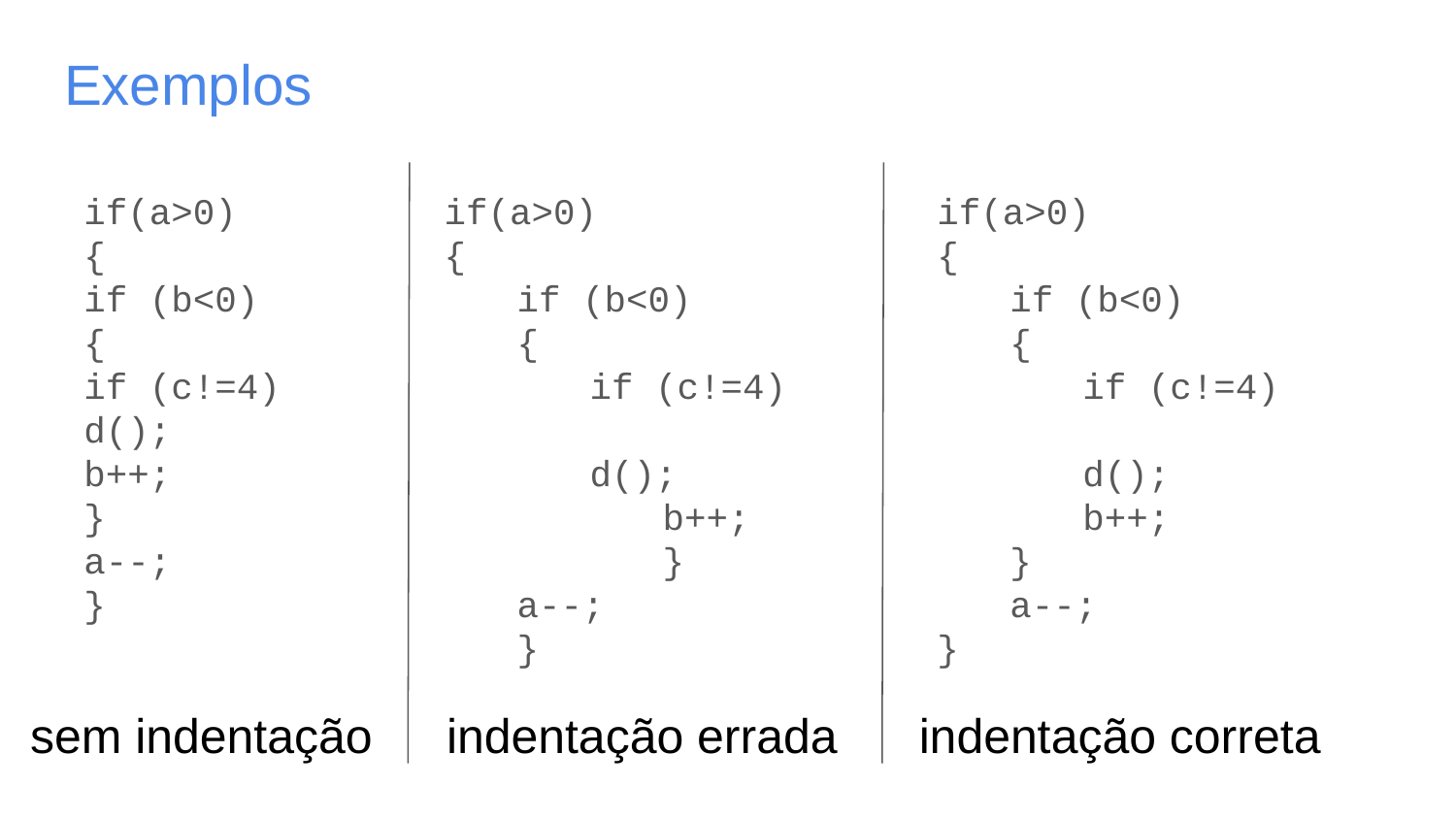

# Exemplos
if(a>0)
{
if (b<0)
{
if (c!=4)
d();
b++;
}
a--;
}

if(a>0)
{
if (b<0)
{
if (c!=4)
			d();
b++;
}
a--;
}
if(a>0)
{
if (b<0)
{
if (c!=4)
			d();
b++;
}
a--;
}
sem indentação
indentação errada
indentação correta